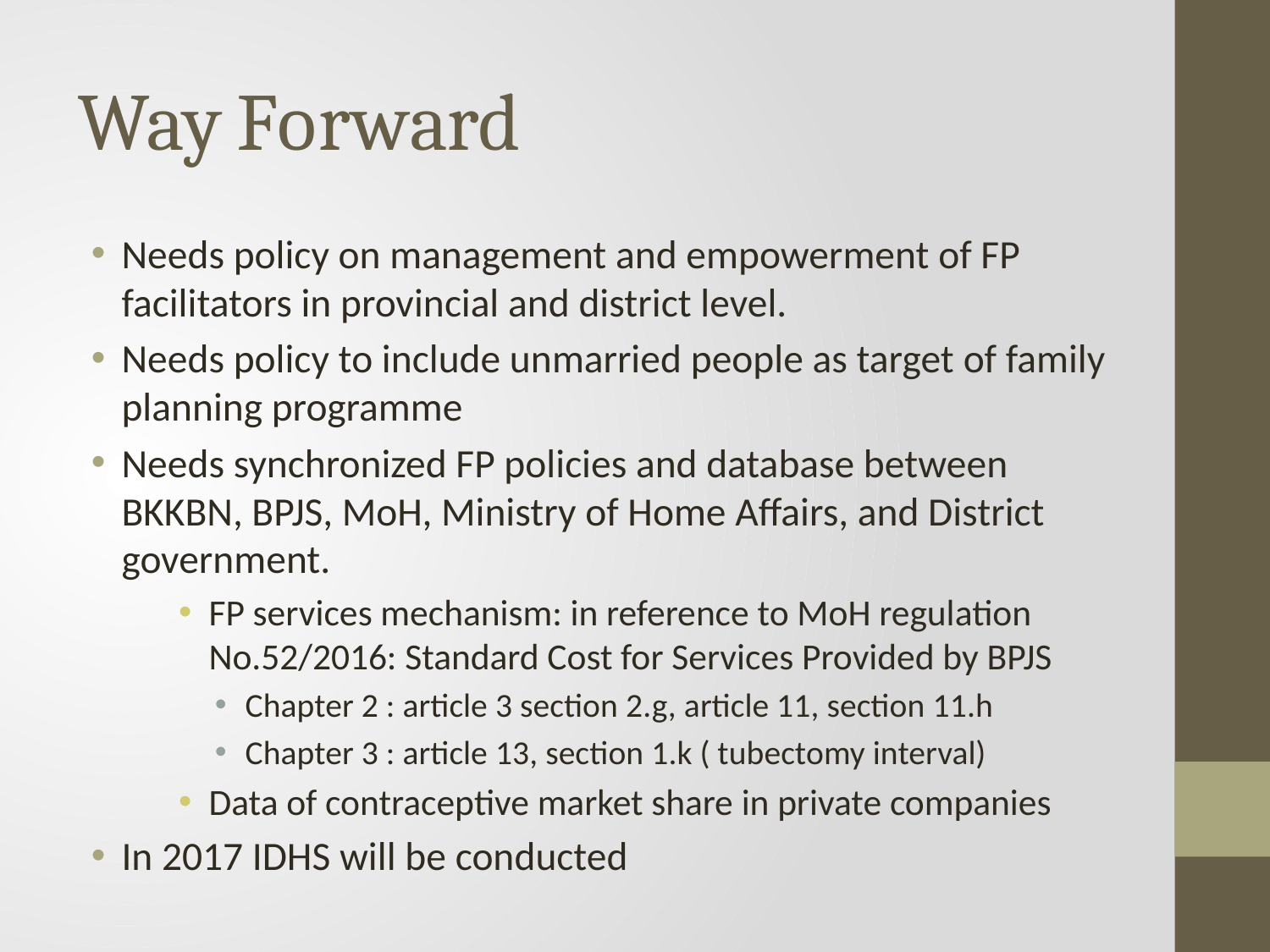

# Way Forward
Needs policy on management and empowerment of FP facilitators in provincial and district level.
Needs policy to include unmarried people as target of family planning programme
Needs synchronized FP policies and database between BKKBN, BPJS, MoH, Ministry of Home Affairs, and District government.
FP services mechanism: in reference to MoH regulation No.52/2016: Standard Cost for Services Provided by BPJS
Chapter 2 : article 3 section 2.g, article 11, section 11.h
Chapter 3 : article 13, section 1.k ( tubectomy interval)
Data of contraceptive market share in private companies
In 2017 IDHS will be conducted